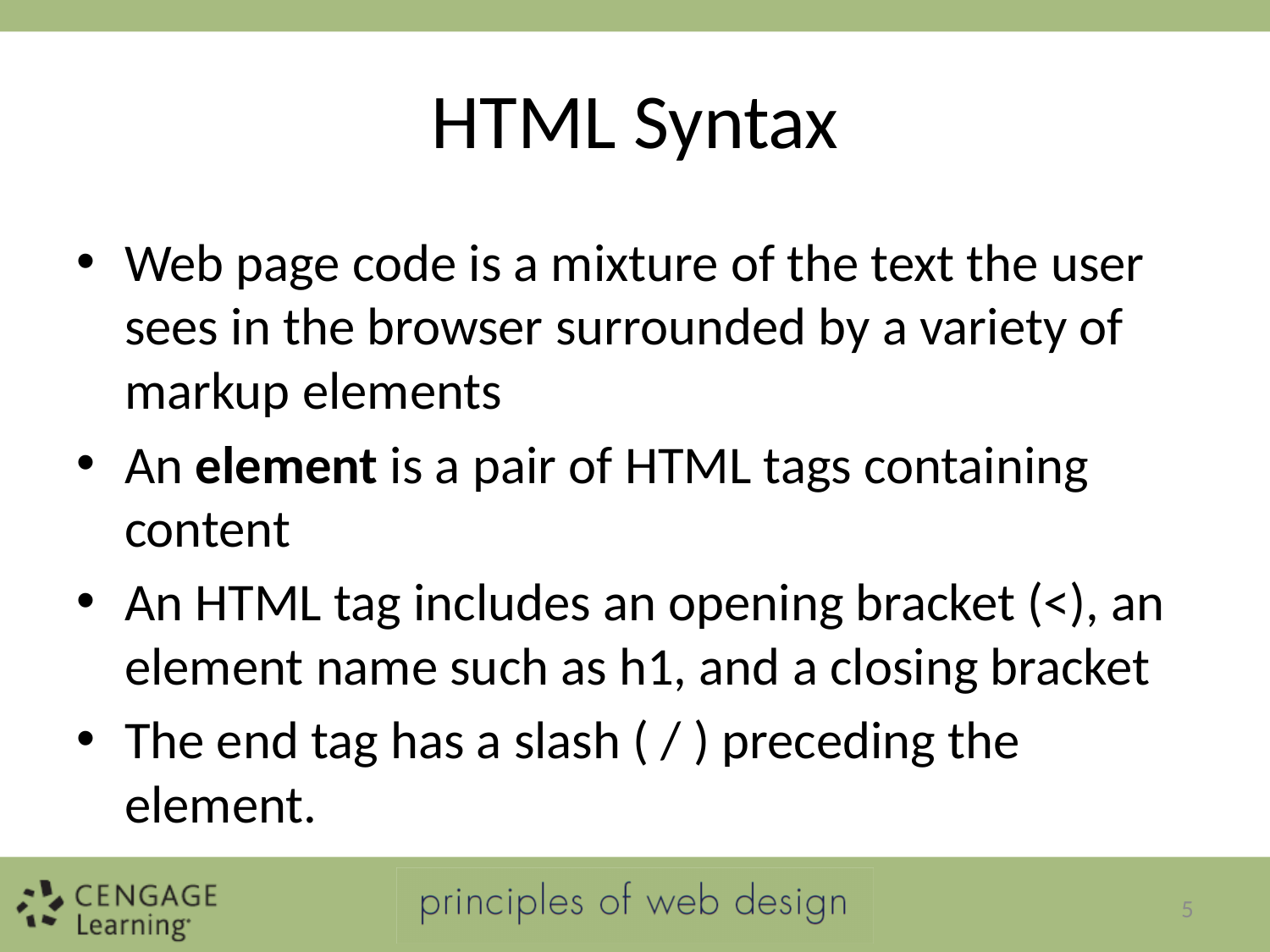

# HTML Syntax
Web page code is a mixture of the text the user sees in the browser surrounded by a variety of markup elements
An element is a pair of HTML tags containing content
An HTML tag includes an opening bracket (<), an element name such as h1, and a closing bracket
The end tag has a slash ( / ) preceding the element.
5